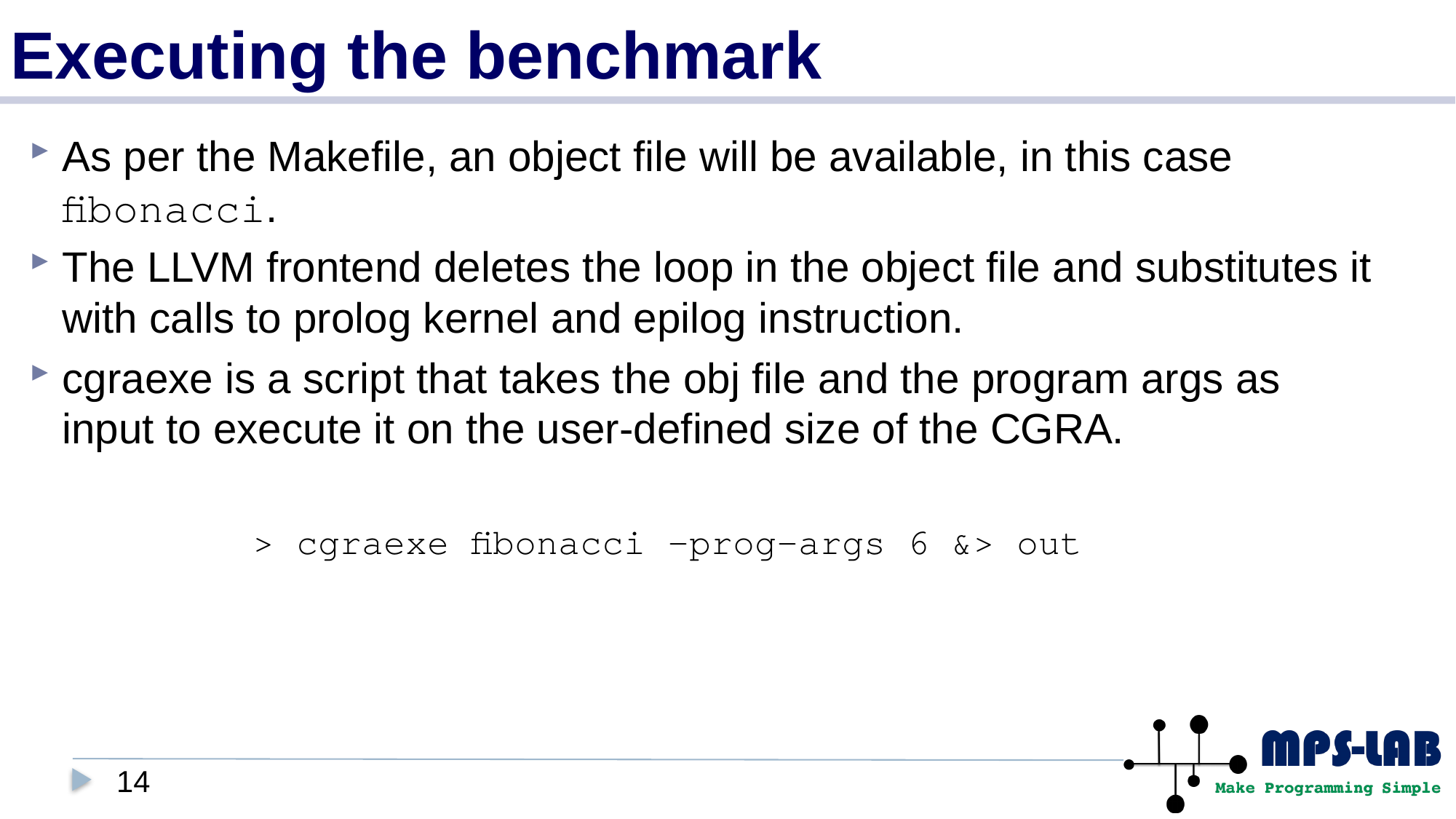

# Executing the benchmark
As per the Makefile, an object file will be available, in this case fibonacci.
The LLVM frontend deletes the loop in the object file and substitutes it with calls to prolog kernel and epilog instruction.
cgraexe is a script that takes the obj file and the program args as input to execute it on the user-defined size of the CGRA.
> cgraexe fibonacci –prog-args 6 &> out
14